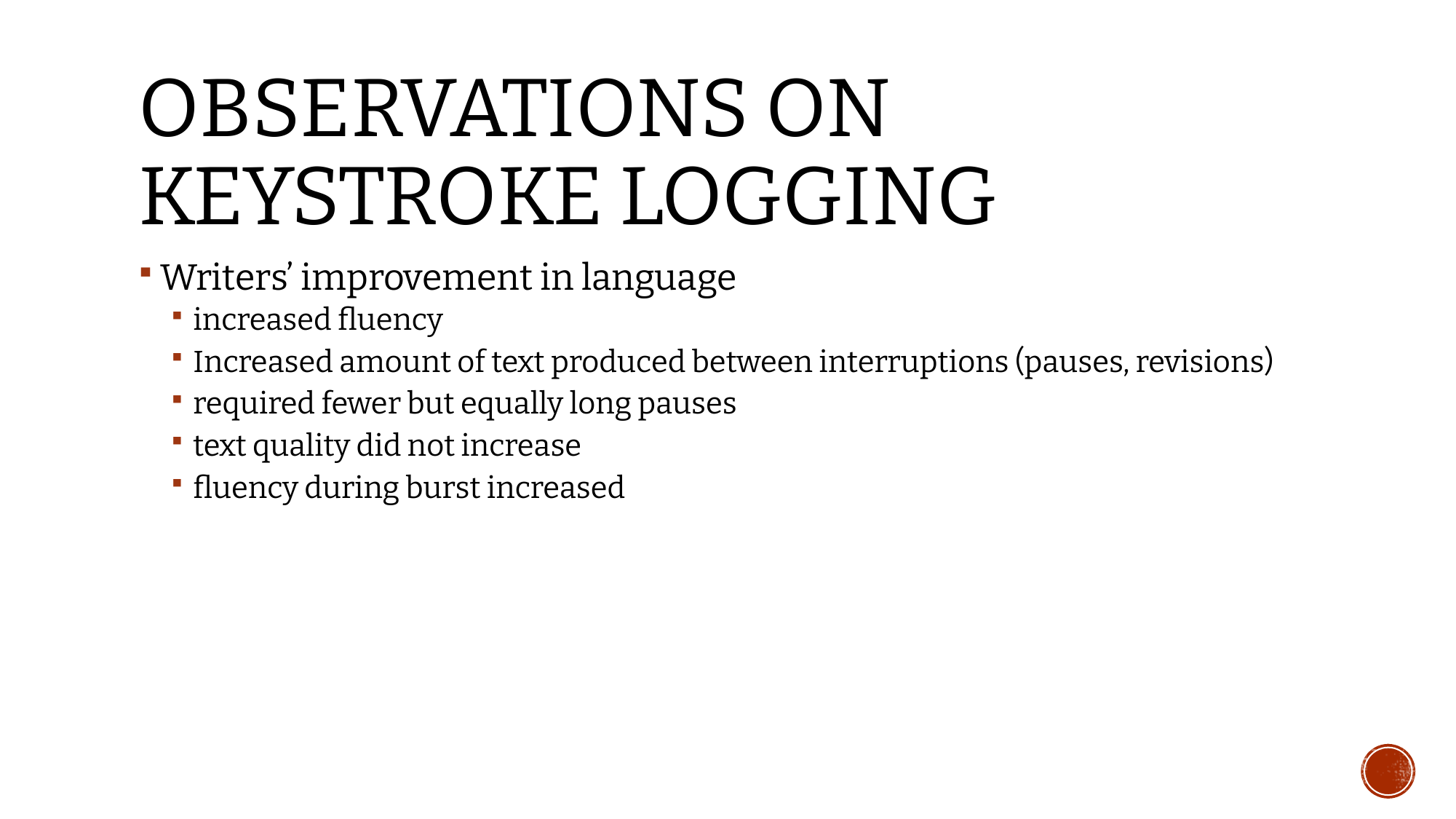

# Observations on keystroke logging
Writers’ improvement in language
increased fluency
Increased amount of text produced between interruptions (pauses, revisions)
required fewer but equally long pauses
text quality did not increase
fluency during burst increased